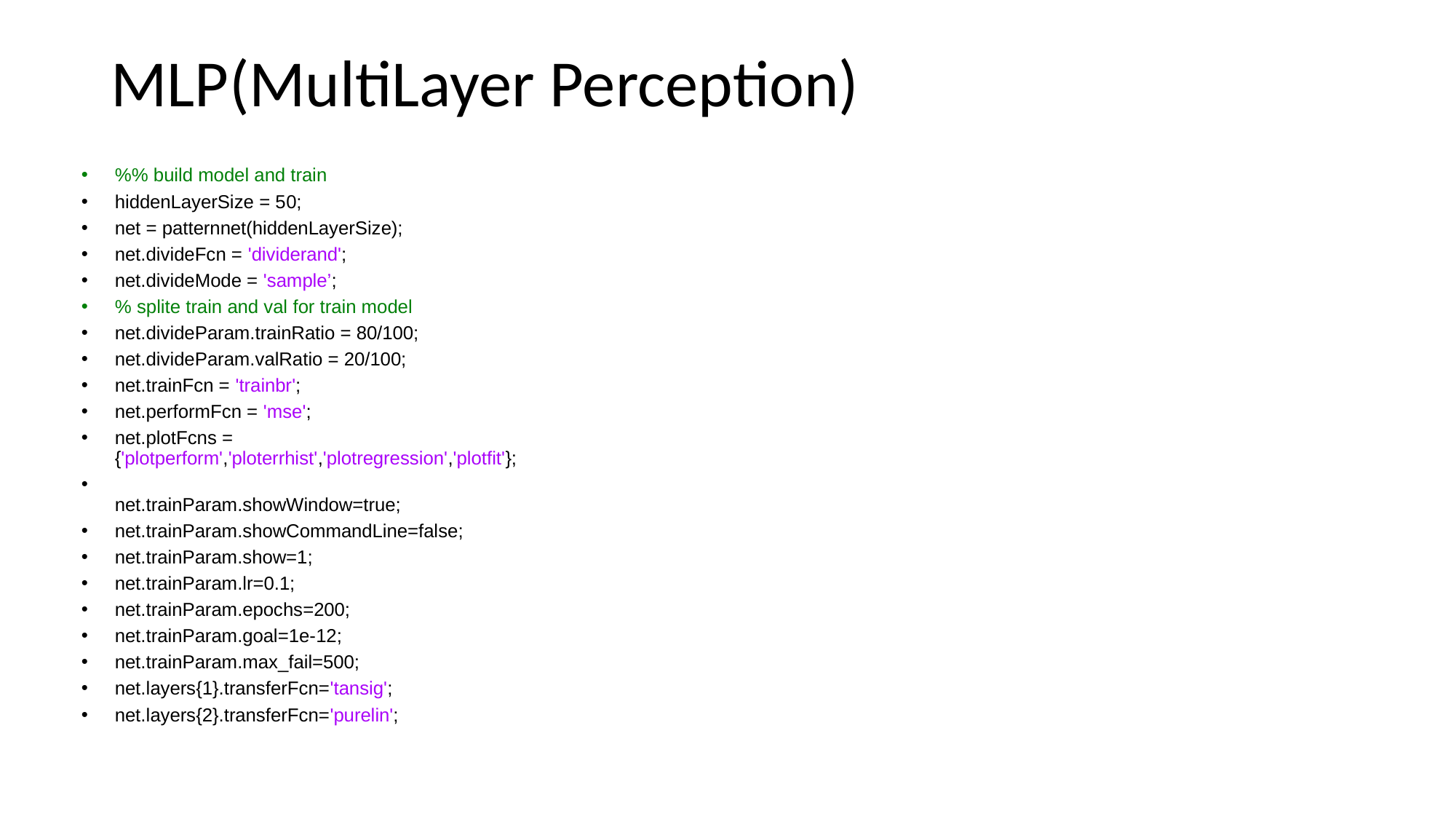

# MLP(MultiLayer Perception)
%% build model and train
hiddenLayerSize = 50;
net = patternnet(hiddenLayerSize);
net.divideFcn = 'dividerand';
net.divideMode = 'sample’;
% splite train and val for train model
net.divideParam.trainRatio = 80/100;
net.divideParam.valRatio = 20/100;
net.trainFcn = 'trainbr';
net.performFcn = 'mse';
net.plotFcns = {'plotperform','ploterrhist','plotregression','plotfit'};
net.trainParam.showWindow=true;
net.trainParam.showCommandLine=false;
net.trainParam.show=1;
net.trainParam.lr=0.1;
net.trainParam.epochs=200;
net.trainParam.goal=1e-12;
net.trainParam.max_fail=500;
net.layers{1}.transferFcn='tansig';
net.layers{2}.transferFcn='purelin';